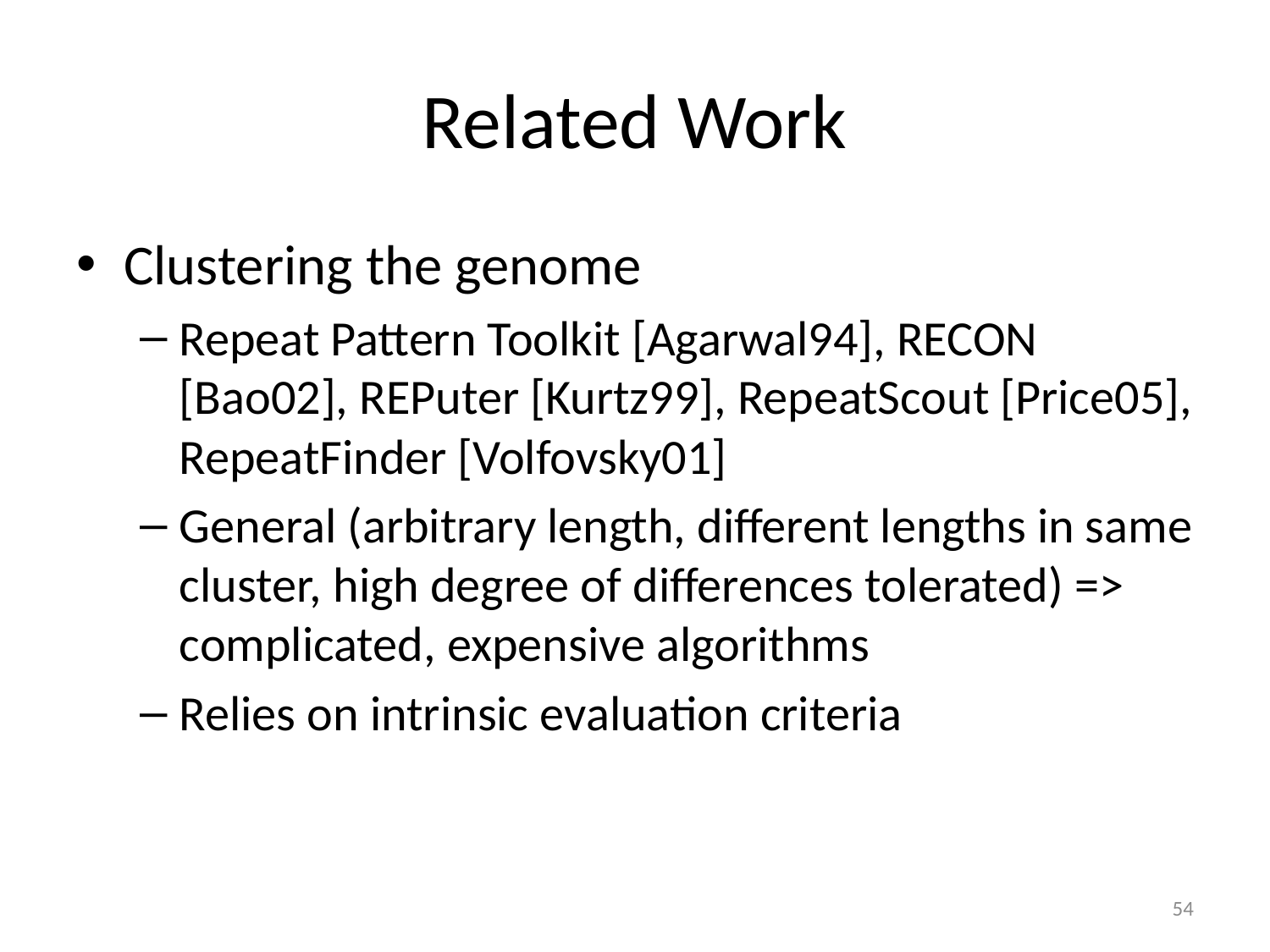

# Related Work
Clustering the genome
Repeat Pattern Toolkit [Agarwal94], RECON [Bao02], REPuter [Kurtz99], RepeatScout [Price05], RepeatFinder [Volfovsky01]
General (arbitrary length, different lengths in same cluster, high degree of differences tolerated) => complicated, expensive algorithms
Relies on intrinsic evaluation criteria

54